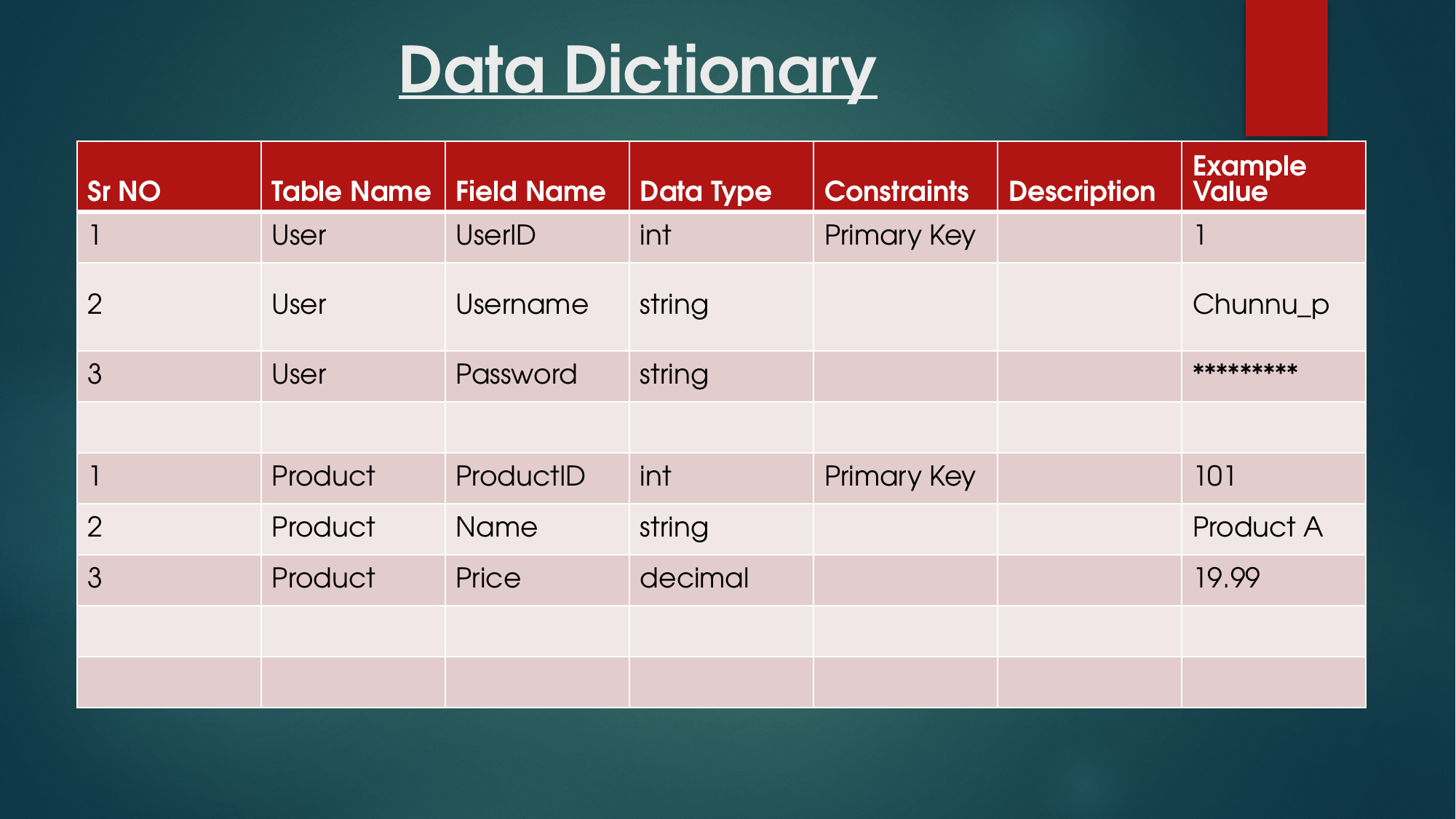

# Data Dictionary
| Sr NO | Table Name | Field Name | Data Type | Constraints | Description | Example Value |
| --- | --- | --- | --- | --- | --- | --- |
| 1 | User | UserID | int | Primary Key |  | 1 |
| 2 | User | Username | string |  |  | Chunnu\_p |
| 3 | User | Password | string |  |  | \*\*\*\*\*\*\*\*\* |
|  |  |  |  |  |  |  |
| 1 | Product | ProductID | int | Primary Key |  | 101 |
| 2 | Product | Name | string |  |  | Product A |
| 3 | Product | Price | decimal |  |  | 19.99 |
|  |  |  |  |  |  |  |
|  |  |  |  |  |  |  |